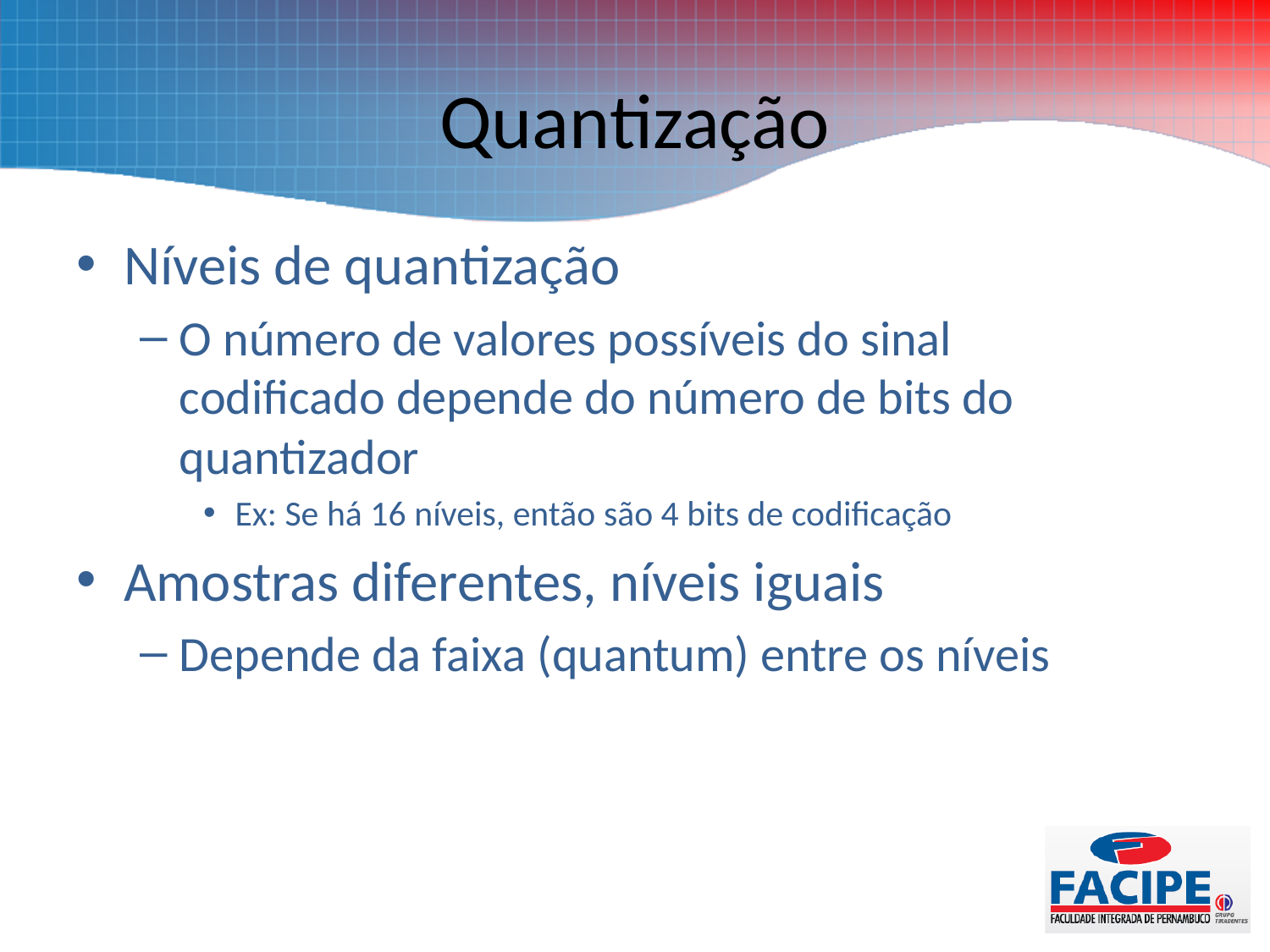

# Quantização
Níveis de quantização
O número de valores possíveis do sinal codificado depende do número de bits do quantizador
Ex: Se há 16 níveis, então são 4 bits de codificação
Amostras diferentes, níveis iguais
Depende da faixa (quantum) entre os níveis